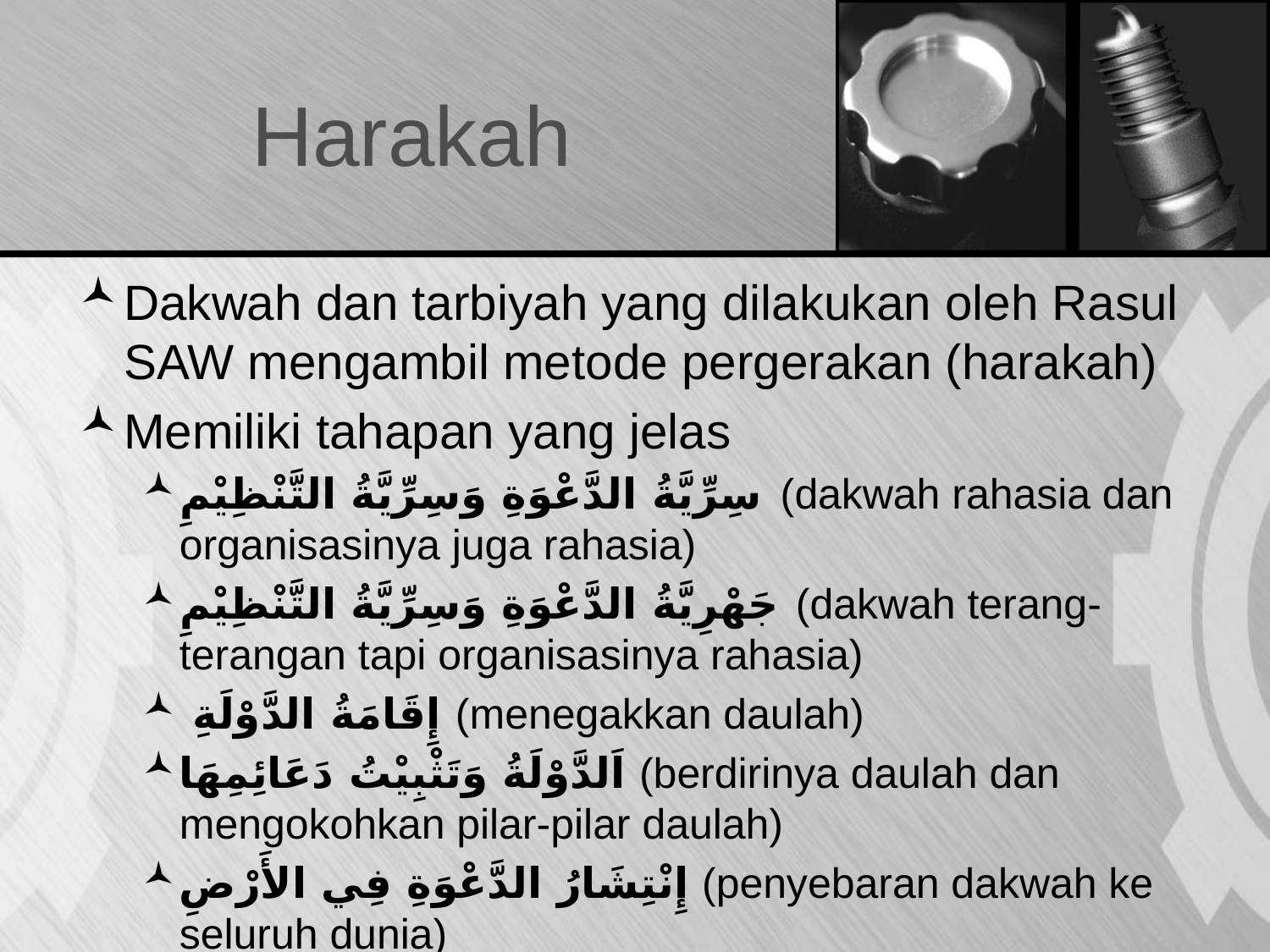

# Harakah
Dakwah dan tarbiyah yang dilakukan oleh Rasul SAW mengambil metode pergerakan (harakah)
Memiliki tahapan yang jelas
سِرِّيَّةُ الدَّعْوَةِ وَسِرِّيَّةُ التَّنْظِيْمِ (dakwah rahasia dan organisasinya juga rahasia)
جَهْرِيَّةُ الدَّعْوَةِ وَسِرِّيَّةُ التَّنْظِيْمِ (dakwah terang-terangan tapi organisasinya rahasia)
 إِقَامَةُ الدَّوْلَةِ (menegakkan daulah)
اَلدَّوْلَةُ وَتَثْبِيْتُ دَعَائِمِهَا (berdirinya daulah dan mengokohkan pilar-pilar daulah)
إِنْتِشَارُ الدَّعْوَةِ فِي الأَرْضِ (penyebaran dakwah ke seluruh dunia)